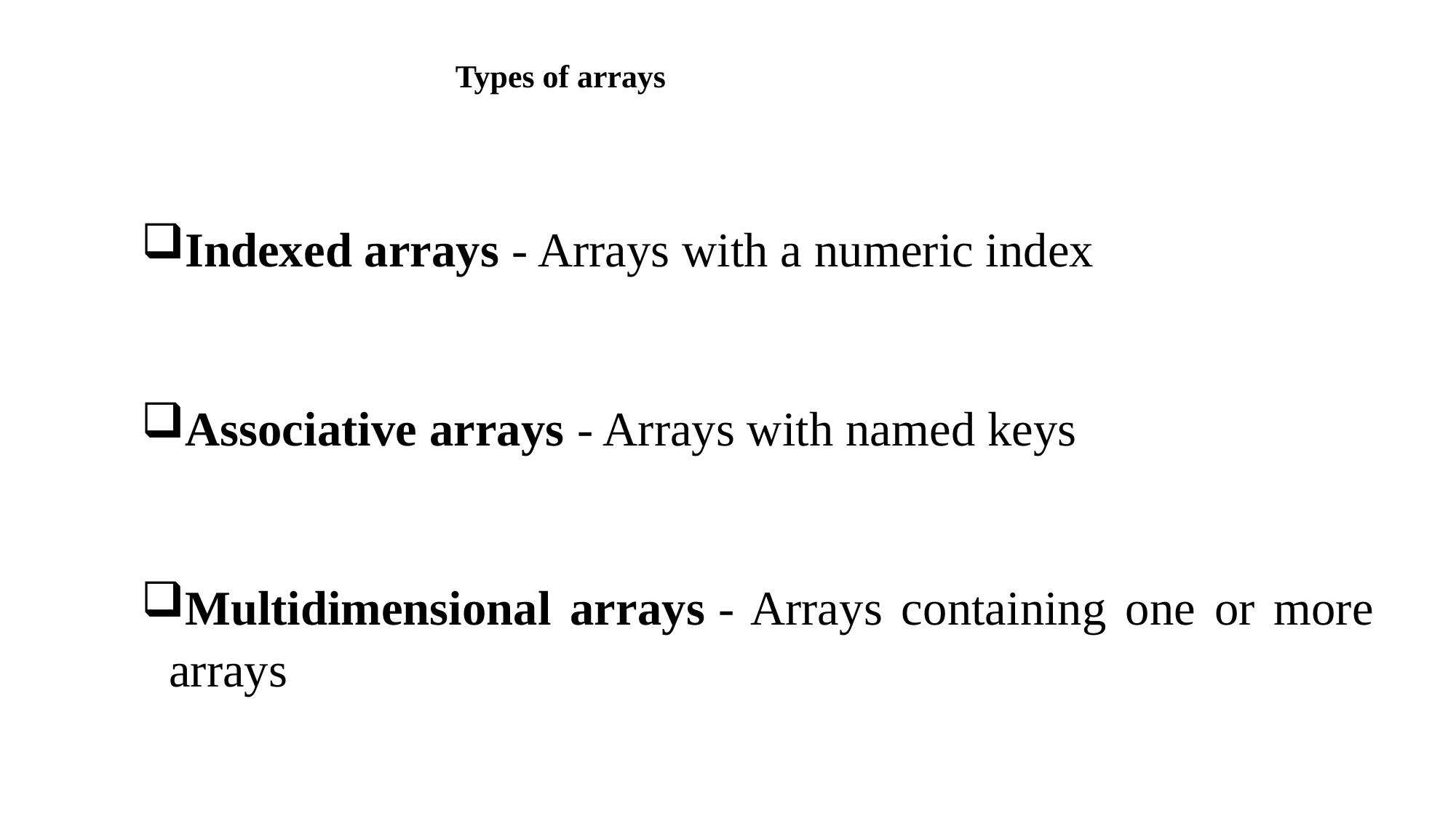

# Types of arrays
Indexed arrays - Arrays with a numeric index

Associative arrays - Arrays with named keys

Multidimensional arrays - Arrays containing one or more arrays